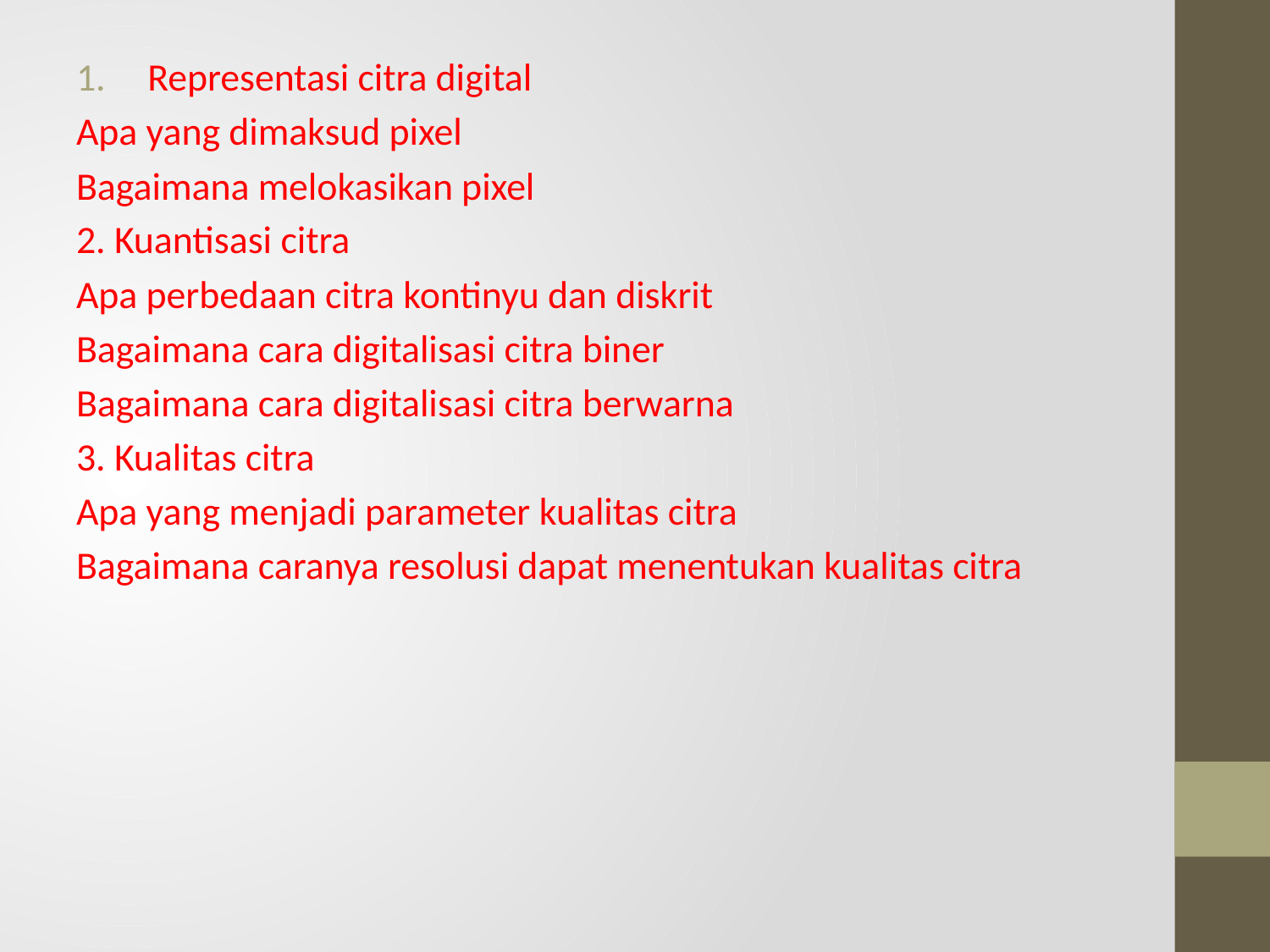

Representasi citra digital
Apa yang dimaksud pixel
Bagaimana melokasikan pixel
2. Kuantisasi citra
Apa perbedaan citra kontinyu dan diskrit
Bagaimana cara digitalisasi citra biner
Bagaimana cara digitalisasi citra berwarna
3. Kualitas citra
Apa yang menjadi parameter kualitas citra
Bagaimana caranya resolusi dapat menentukan kualitas citra